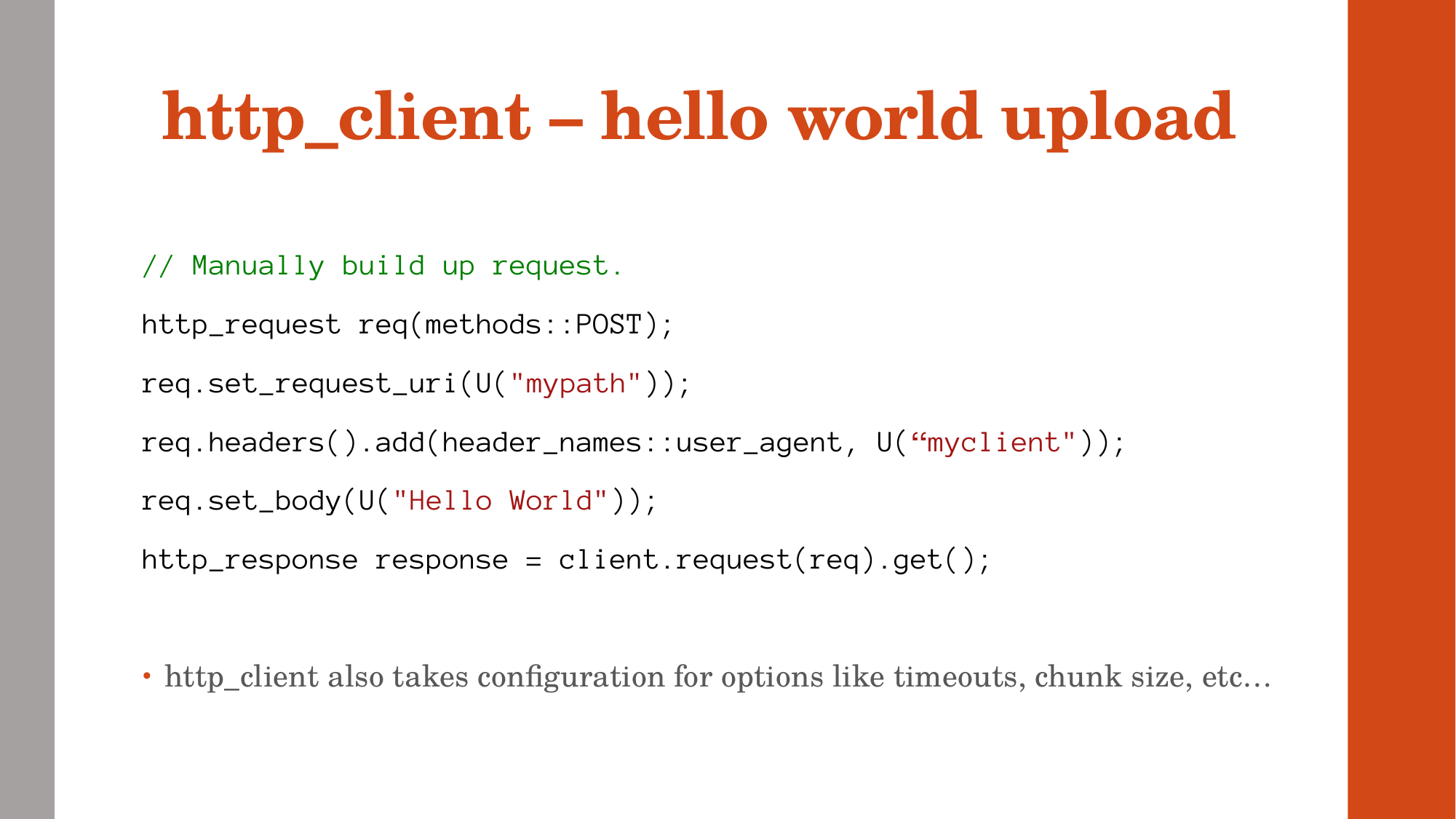

# http_client – hello world upload

// Manually build up request.
http_request req(methods::POST);
req.set_request_uri(U("mypath"));
req.headers().add(header_names::user_agent, U(“myclient"));
req.set_body(U("Hello World"));
http_response response = client.request(req).get();

http_client also takes configuration for options like timeouts, chunk size, etc…